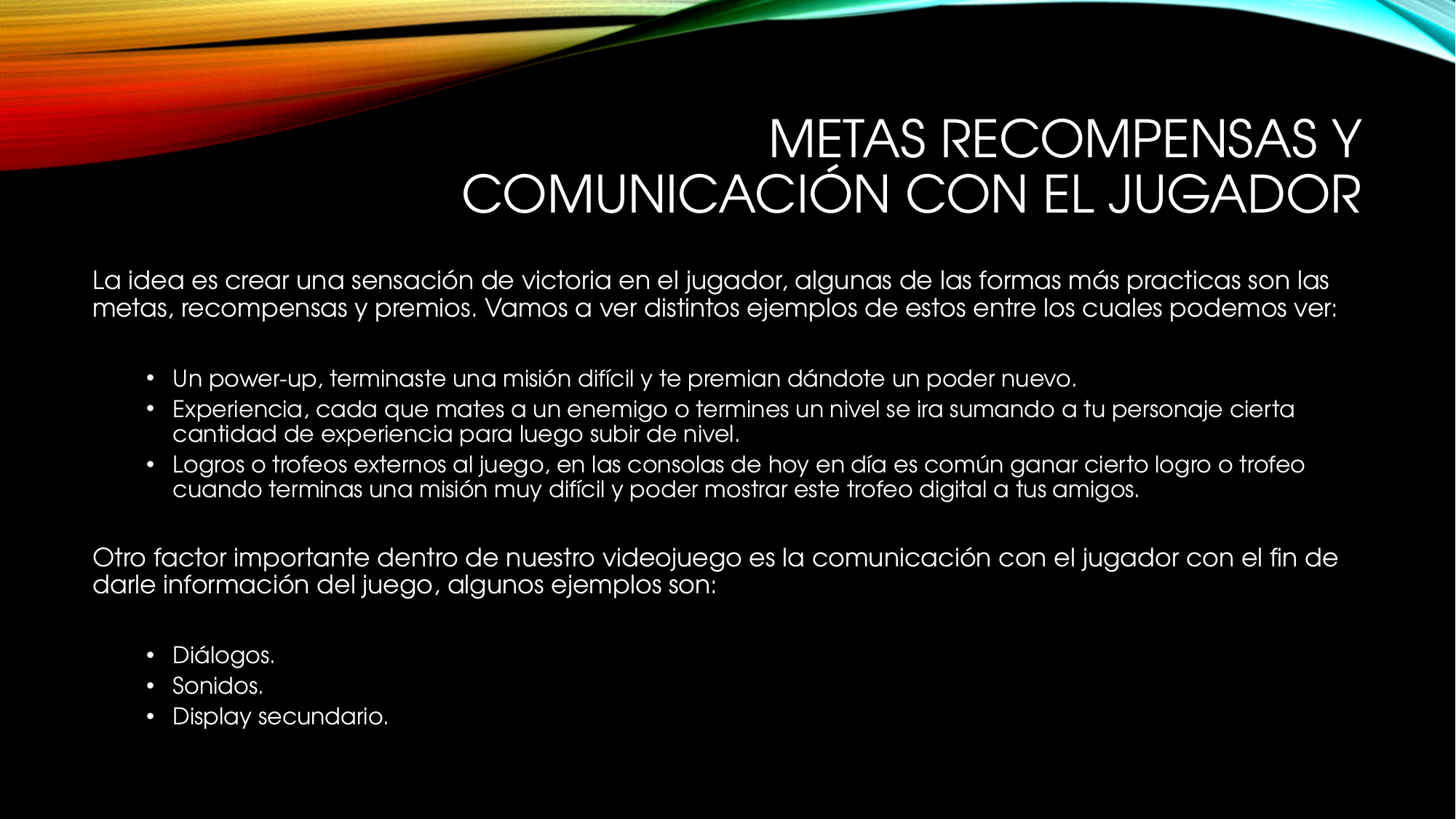

# Metas recompensas y comunicación con el jugador
La idea es crear una sensación de victoria en el jugador, algunas de las formas más practicas son las metas, recompensas y premios. Vamos a ver distintos ejemplos de estos entre los cuales podemos ver:

Un power-up, terminaste una misión difícil y te premian dándote un poder nuevo.
Experiencia, cada que mates a un enemigo o termines un nivel se ira sumando a tu personaje cierta cantidad de experiencia para luego subir de nivel.
Logros o trofeos externos al juego, en las consolas de hoy en día es común ganar cierto logro o trofeo cuando terminas una misión muy difícil y poder mostrar este trofeo digital a tus amigos.

Otro factor importante dentro de nuestro videojuego es la comunicación con el jugador con el fin de darle información del juego, algunos ejemplos son:

Diálogos.
Sonidos.
Display secundario.